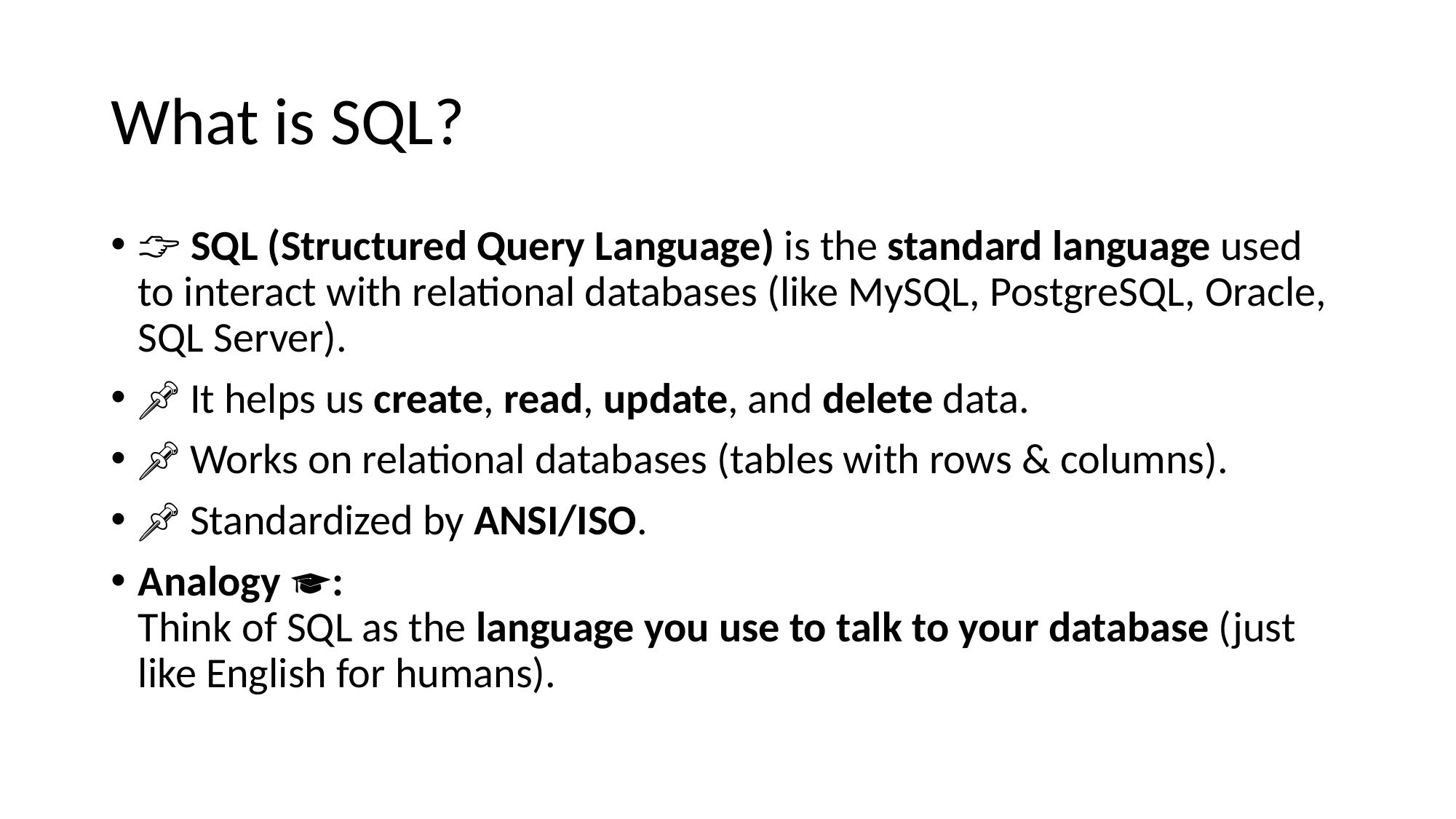

# What is SQL?
👉 SQL (Structured Query Language) is the standard language used to interact with relational databases (like MySQL, PostgreSQL, Oracle, SQL Server).
📌 It helps us create, read, update, and delete data.
📌 Works on relational databases (tables with rows & columns).
📌 Standardized by ANSI/ISO.
Analogy 🎓:
Think of SQL as the language you use to talk to your database (just like English for humans).